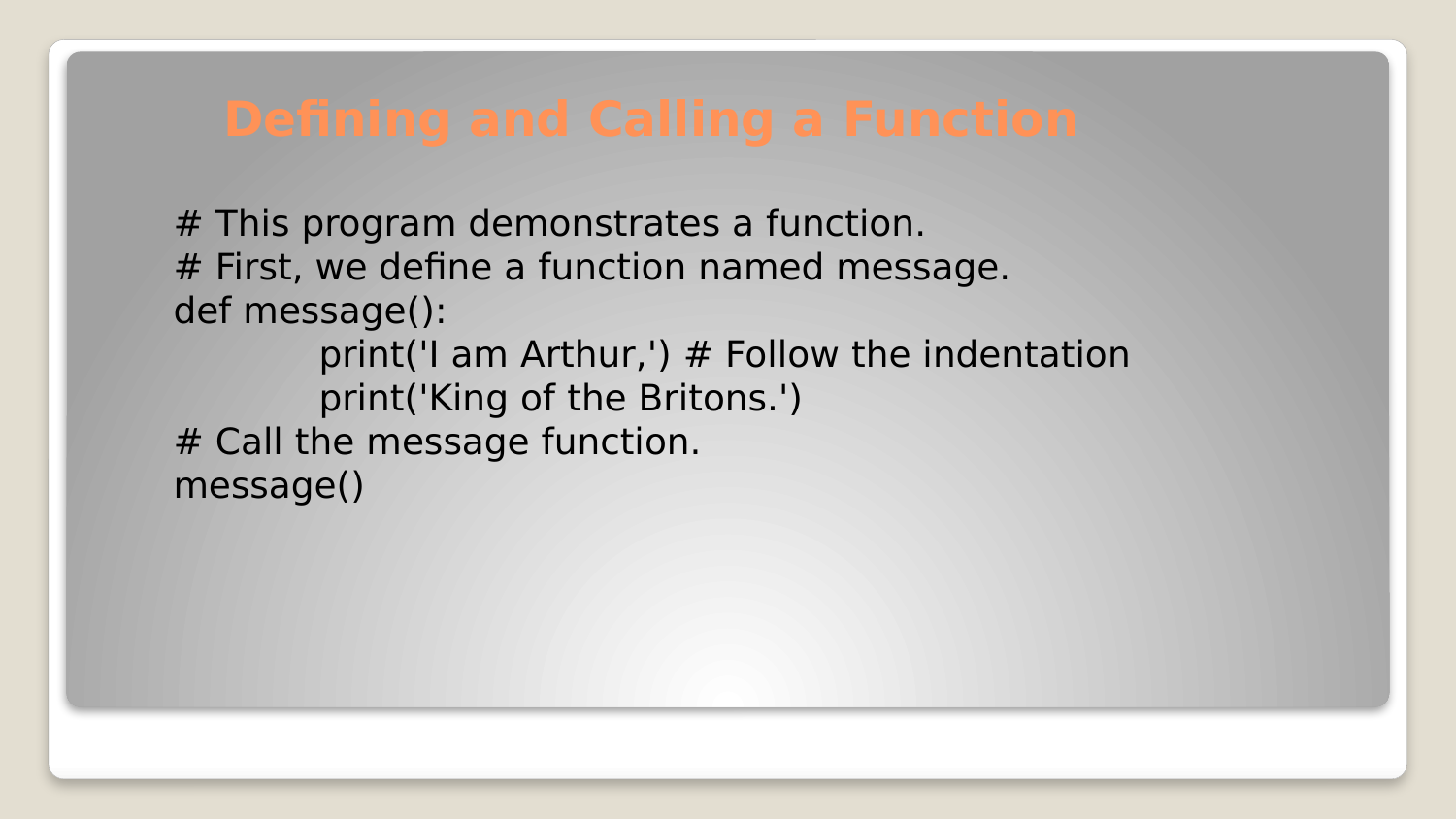

# Defining and Calling a Function
# This program demonstrates a function.
# First, we define a function named message.
def message():
	print('I am Arthur,') # Follow the indentation
	print('King of the Britons.')
# Call the message function.
message()